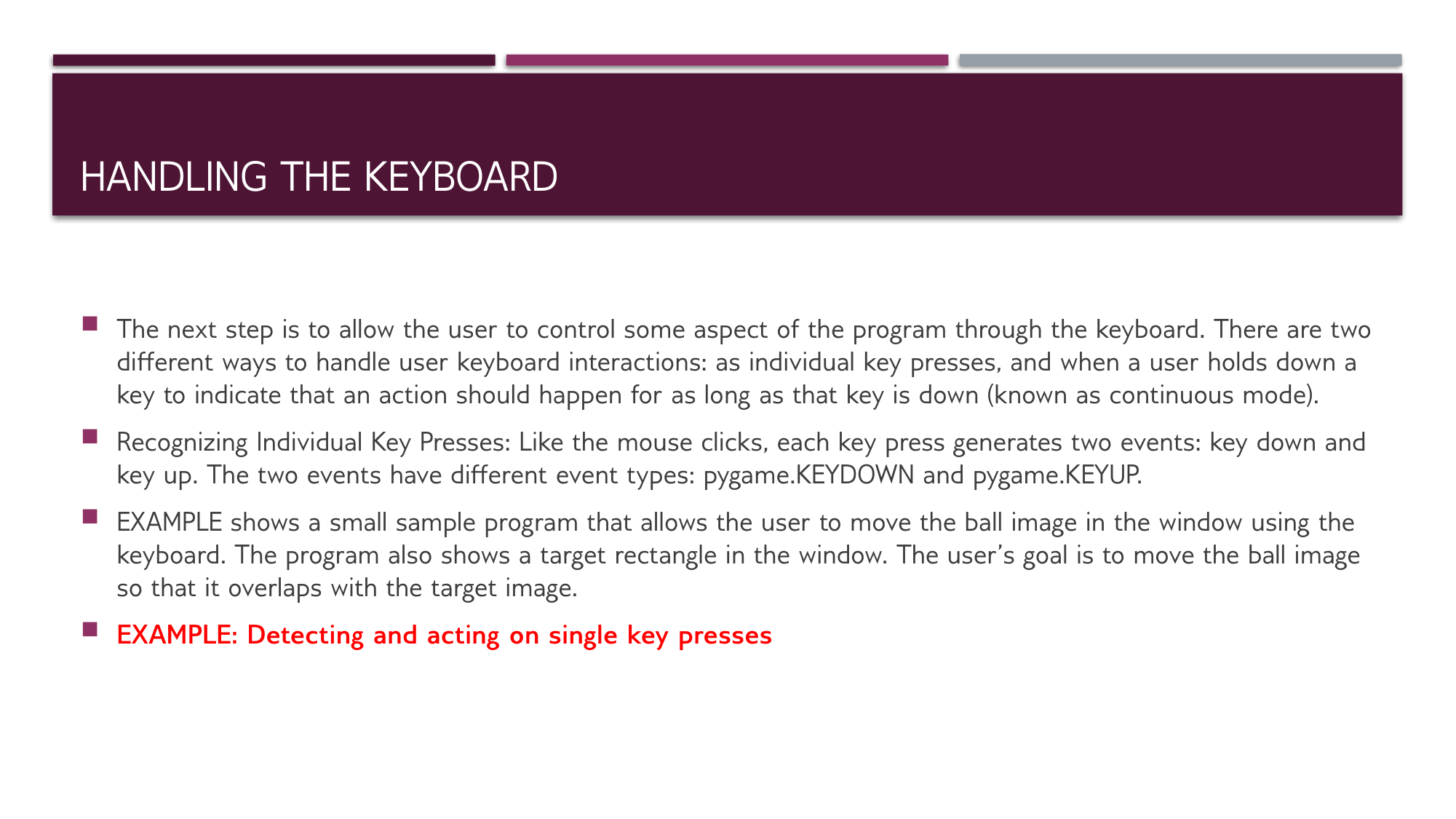

# Handling the Keyboard
The next step is to allow the user to control some aspect of the program through the keyboard. There are two different ways to handle user keyboard interactions: as individual key presses, and when a user holds down a key to indicate that an action should happen for as long as that key is down (known as continuous mode).
Recognizing Individual Key Presses: Like the mouse clicks, each key press generates two events: key down and key up. The two events have different event types: pygame.KEYDOWN and pygame.KEYUP.
EXAMPLE shows a small sample program that allows the user to move the ball image in the window using the keyboard. The program also shows a target rectangle in the window. The user’s goal is to move the ball image so that it overlaps with the target image.
EXAMPLE: Detecting and acting on single key presses